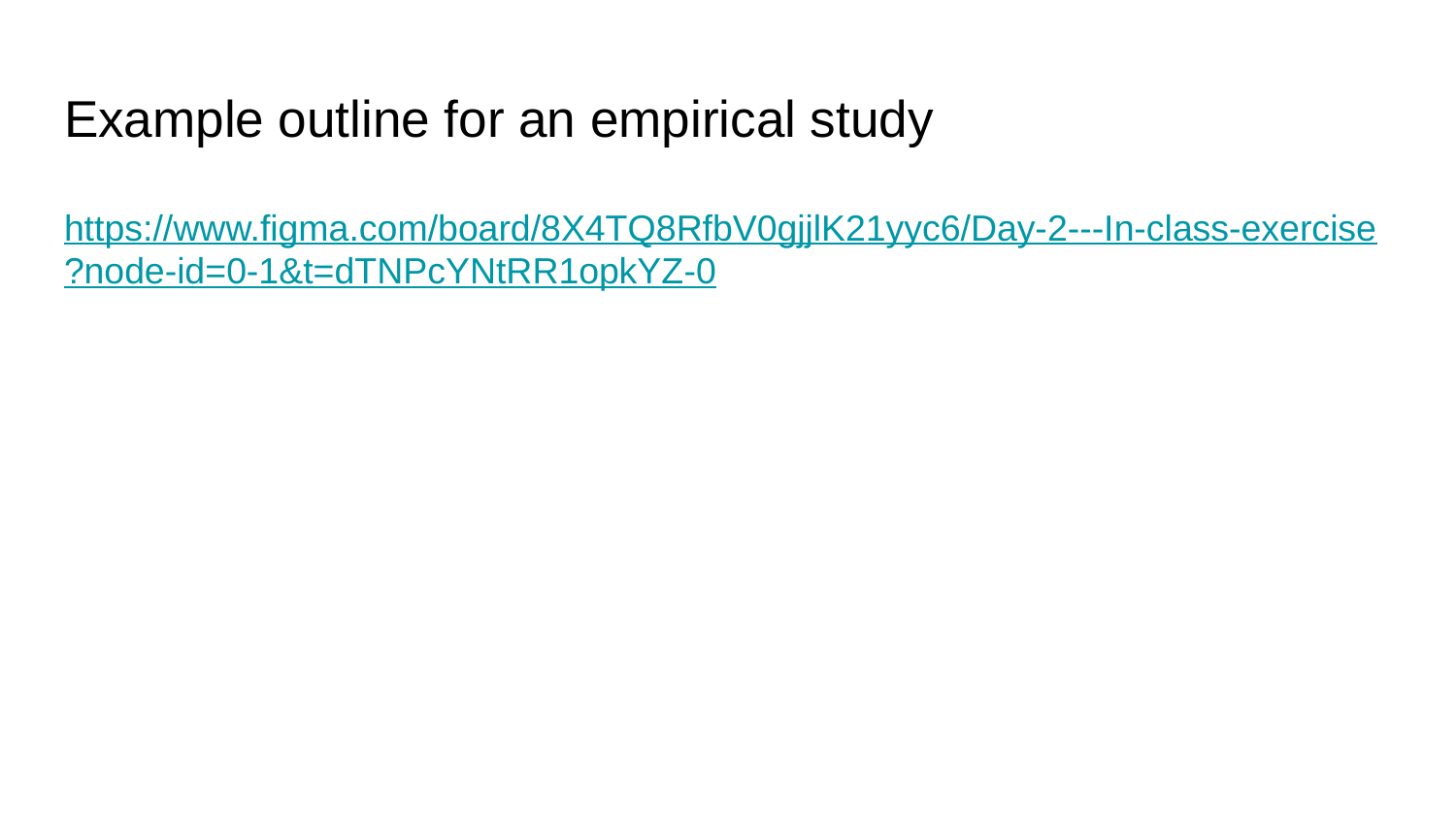

# Example outline for an empirical study
https://www.figma.com/board/8X4TQ8RfbV0gjjlK21yyc6/Day-2---In-class-exercise?node-id=0-1&t=dTNPcYNtRR1opkYZ-0